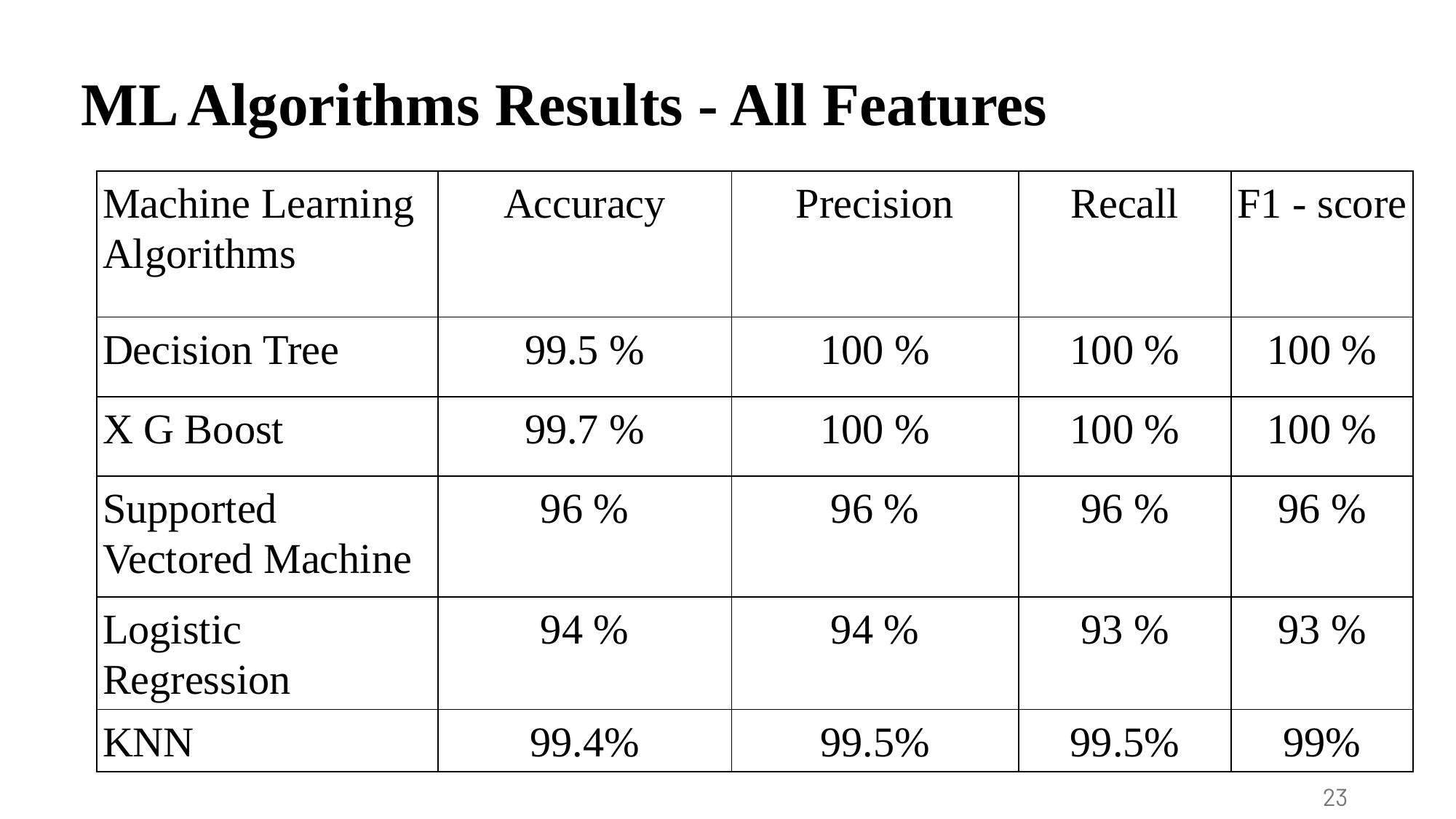

ML Algorithms Results - All Features
| Machine Learning Algorithms | Accuracy | Precision | Recall | F1 - score |
| --- | --- | --- | --- | --- |
| Decision Tree | 99.5 % | 100 % | 100 % | 100 % |
| X G Boost | 99.7 % | 100 % | 100 % | 100 % |
| Supported Vectored Machine | 96 % | 96 % | 96 % | 96 % |
| Logistic Regression | 94 % | 94 % | 93 % | 93 % |
| KNN | 99.4% | 99.5% | 99.5% | 99% |
23